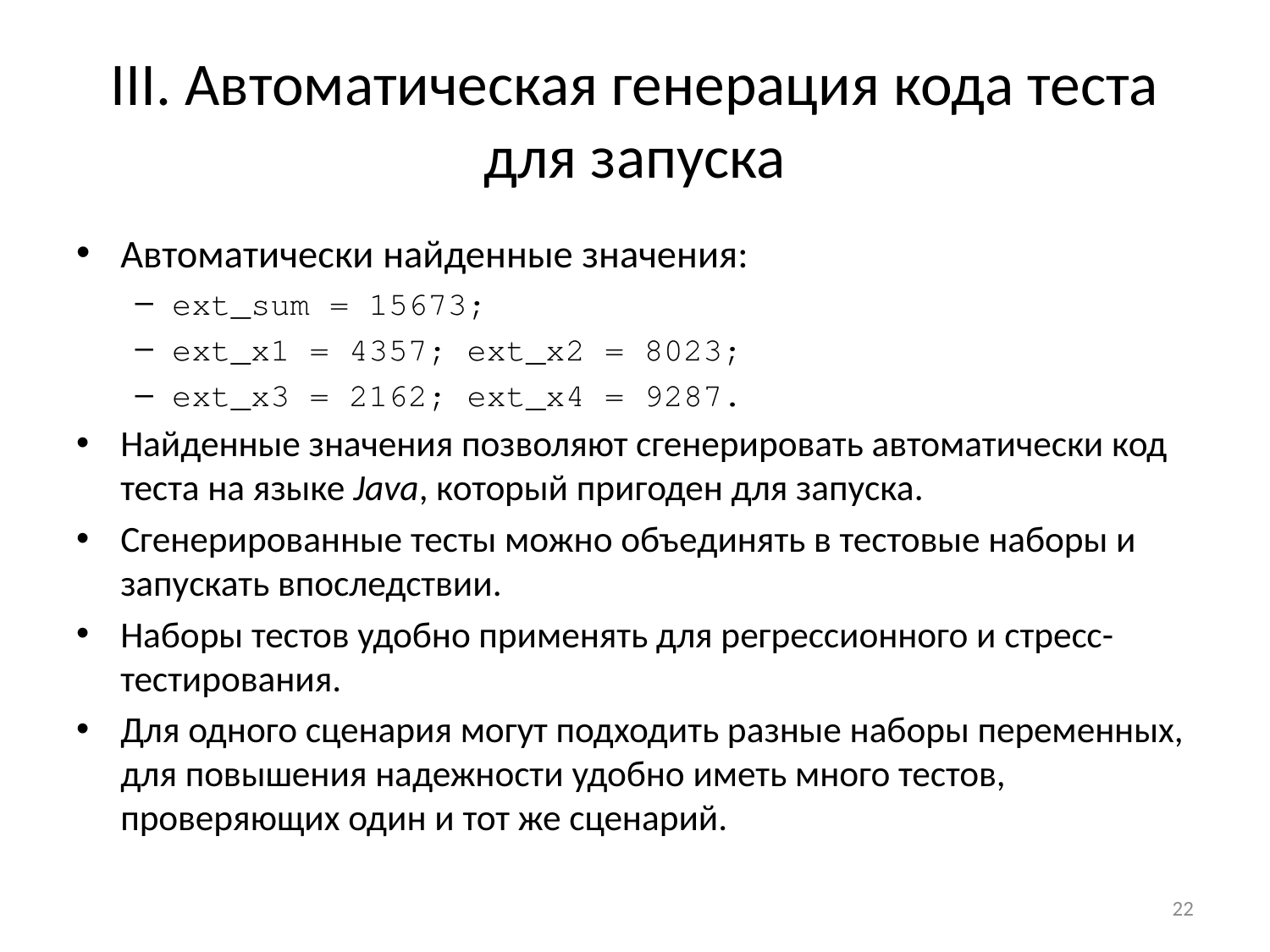

# III. Автоматическая генерация кода теста для запуска
Автоматически найденные значения:
ext_sum = 15673;
ext_x1 = 4357; ext_x2 = 8023;
ext_x3 = 2162; ext_x4 = 9287.
Найденные значения позволяют сгенерировать автоматически код теста на языке Java, который пригоден для запуска.
Сгенерированные тесты можно объединять в тестовые наборы и запускать впоследствии.
Наборы тестов удобно применять для регрессионного и стресс-тестирования.
Для одного сценария могут подходить разные наборы переменных, для повышения надежности удобно иметь много тестов, проверяющих один и тот же сценарий.
22